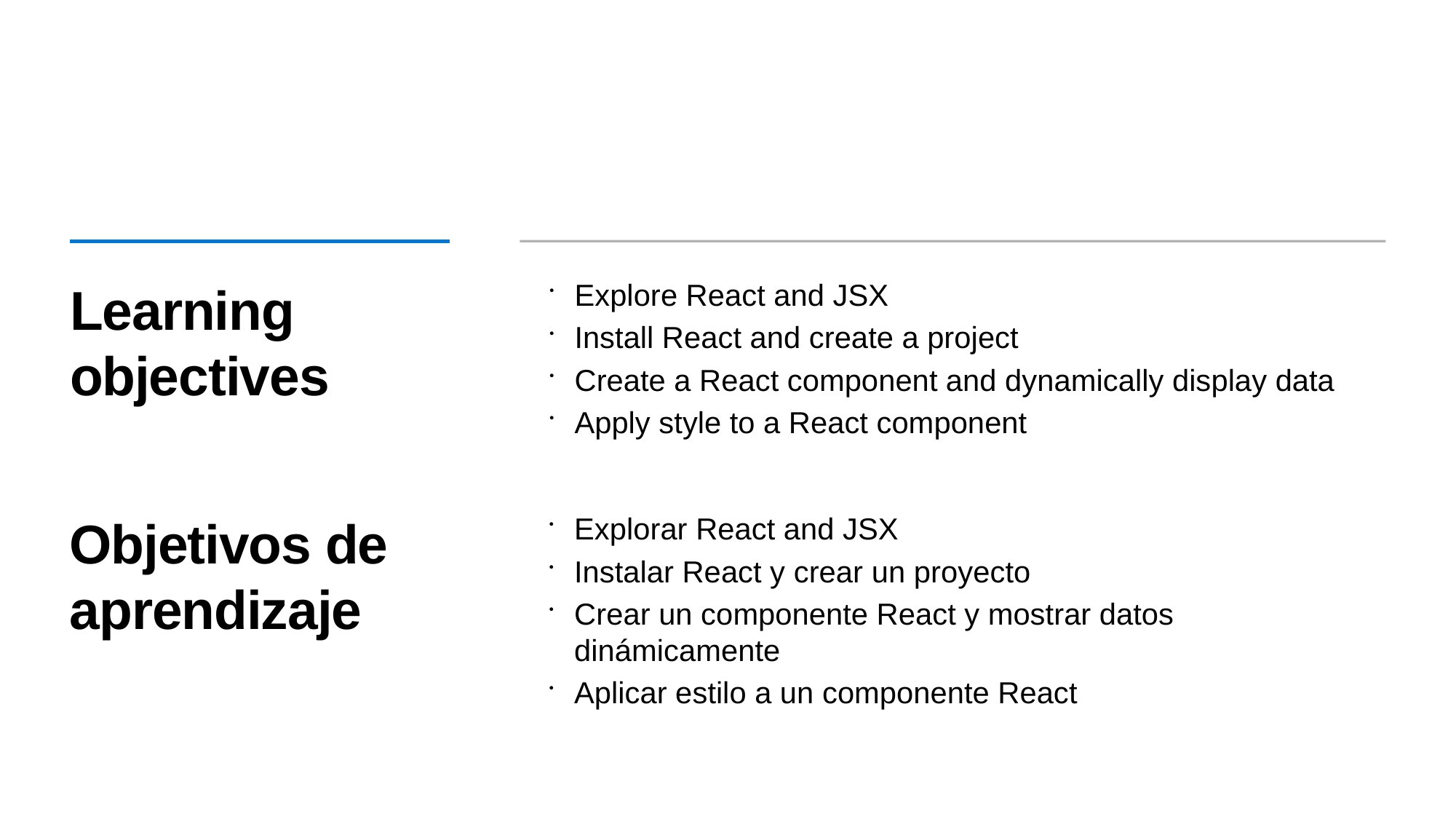

# Learning objectives
Explore React and JSX
Install React and create a project
Create a React component and dynamically display data
Apply style to a React component
Objetivos de aprendizaje
Explorar React and JSX
Instalar React y crear un proyecto
Crear un componente React y mostrar datos dinámicamente
Aplicar estilo a un componente React